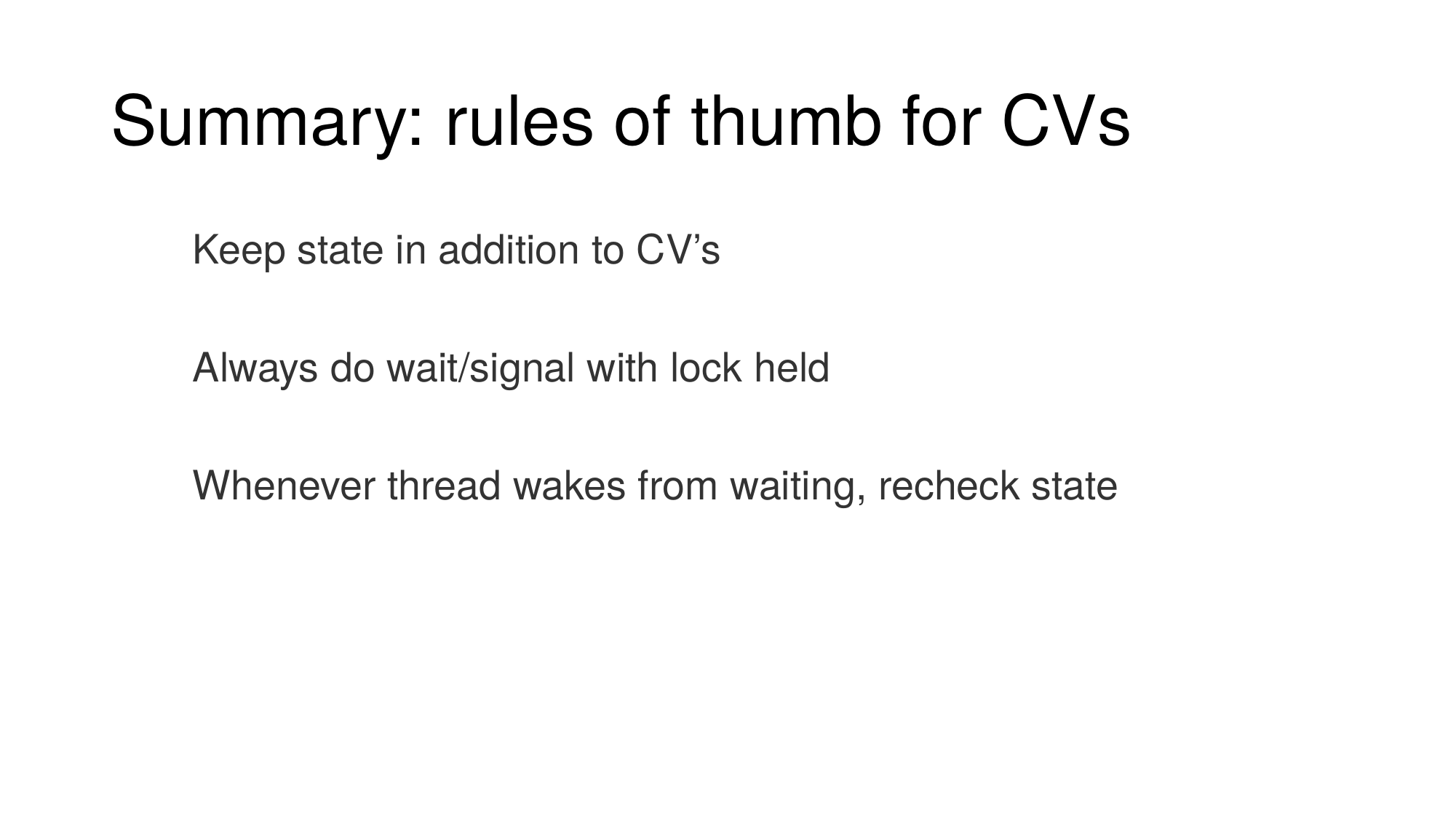

# Summary: rules of thumb for CVs
Keep state in addition to CV’s

Always do wait/signal with lock held

Whenever thread wakes from waiting, recheck state